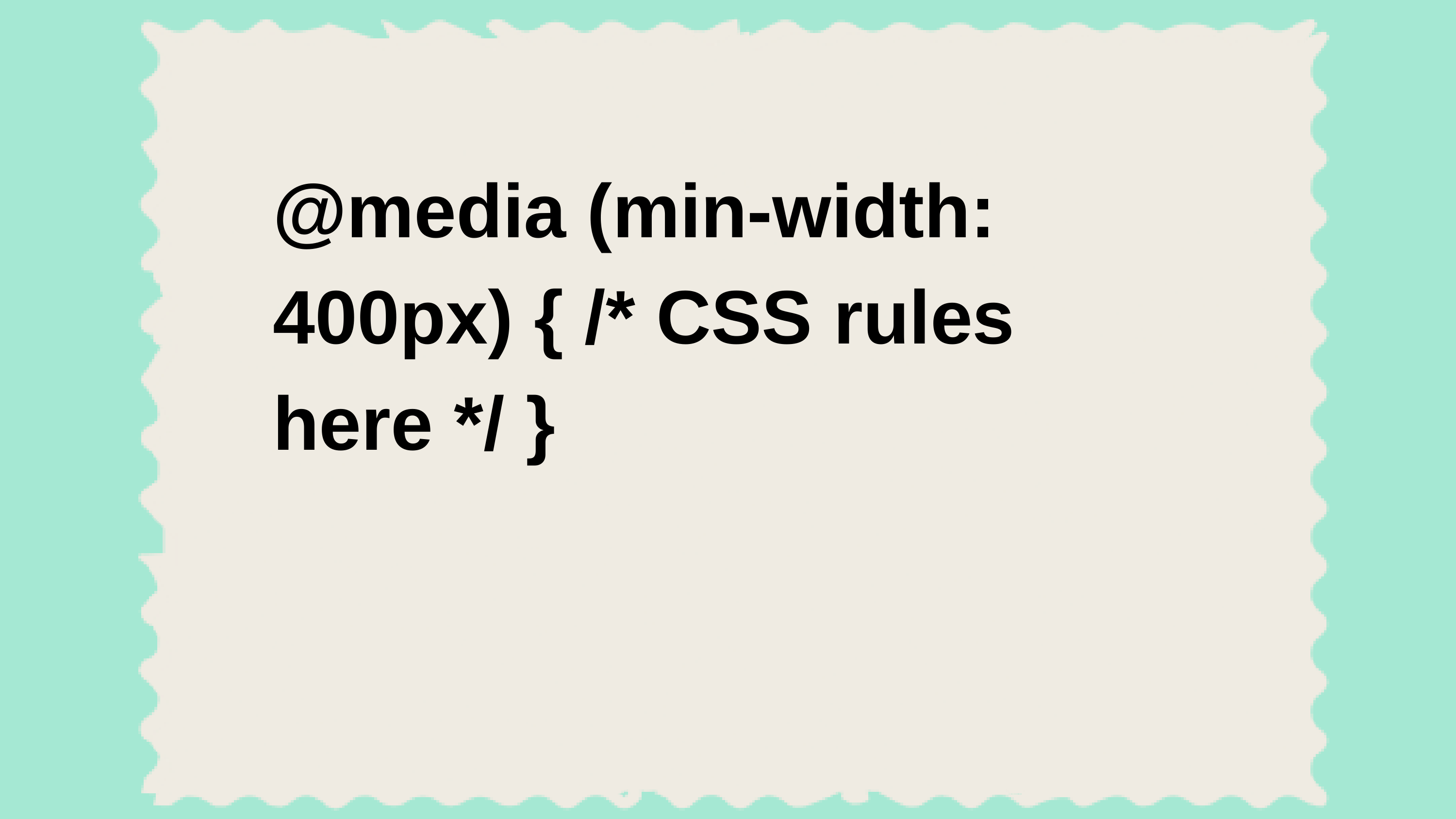

@media (min-width: 400px) { /* CSS rules here */ }